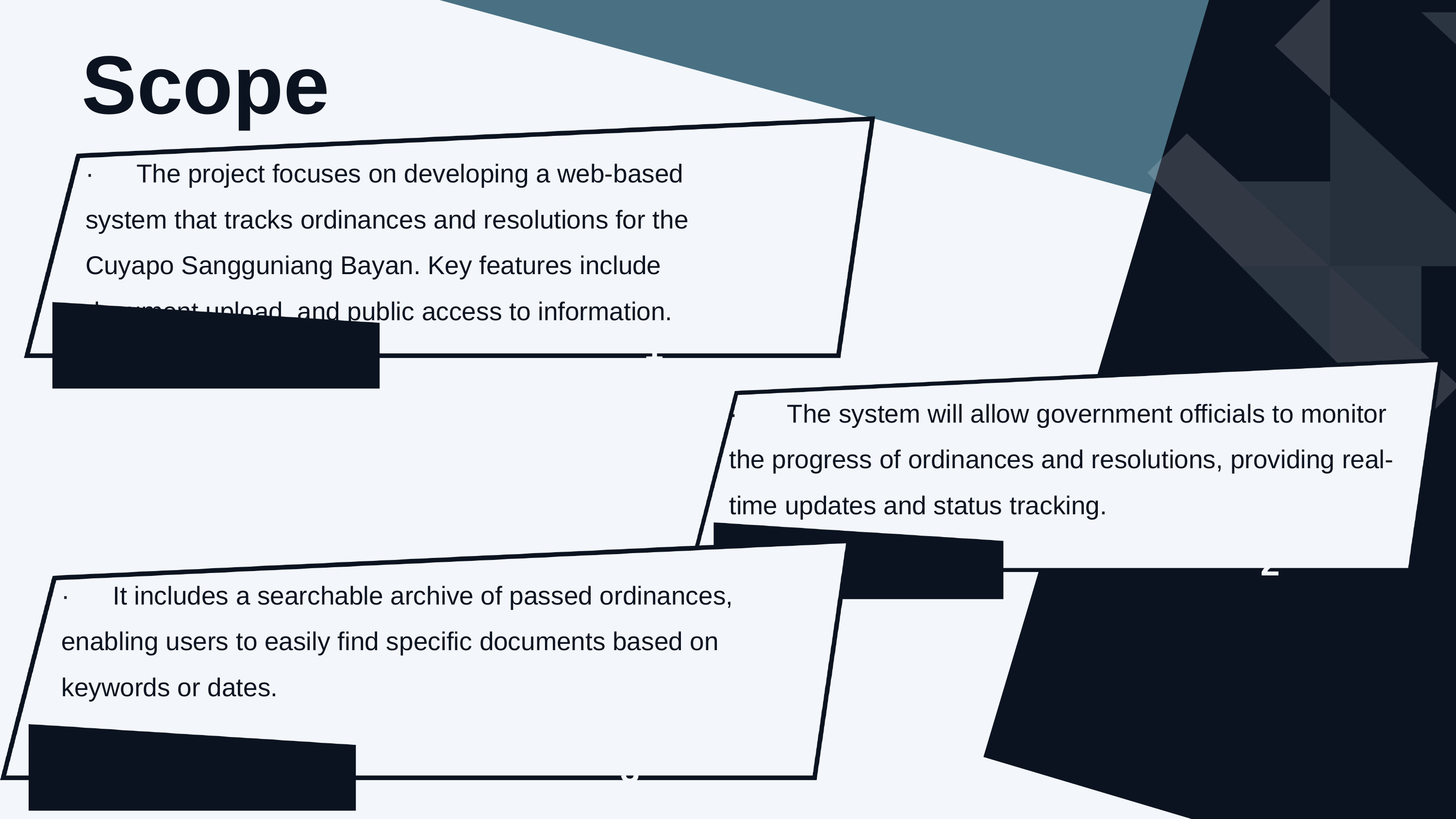

Scope

·      The project focuses on developing a web-based system that tracks ordinances and resolutions for the Cuyapo Sangguniang Bayan. Key features include document upload, and public access to information.

1

·       The system will allow government officials to monitor the progress of ordinances and resolutions, providing real-time updates and status tracking.

2

·      It includes a searchable archive of passed ordinances, enabling users to easily find specific documents based on keywords or dates.

3